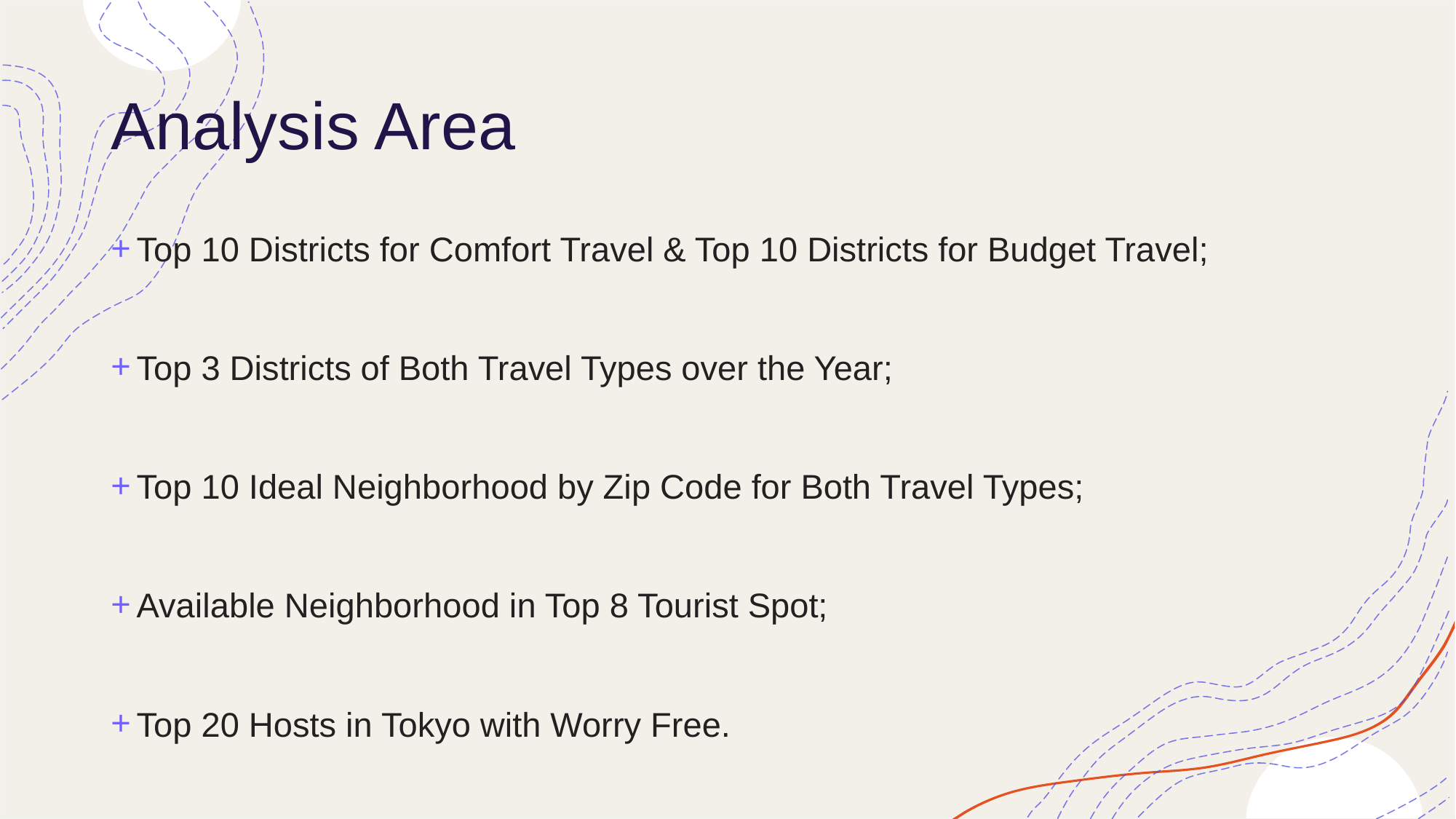

# Analysis Area
Top 10 Districts for Comfort Travel & Top 10 Districts for Budget Travel;

Top 3 Districts of Both Travel Types over the Year;

Top 10 Ideal Neighborhood by Zip Code for Both Travel Types;

Available Neighborhood in Top 8 Tourist Spot;

Top 20 Hosts in Tokyo with Worry Free.